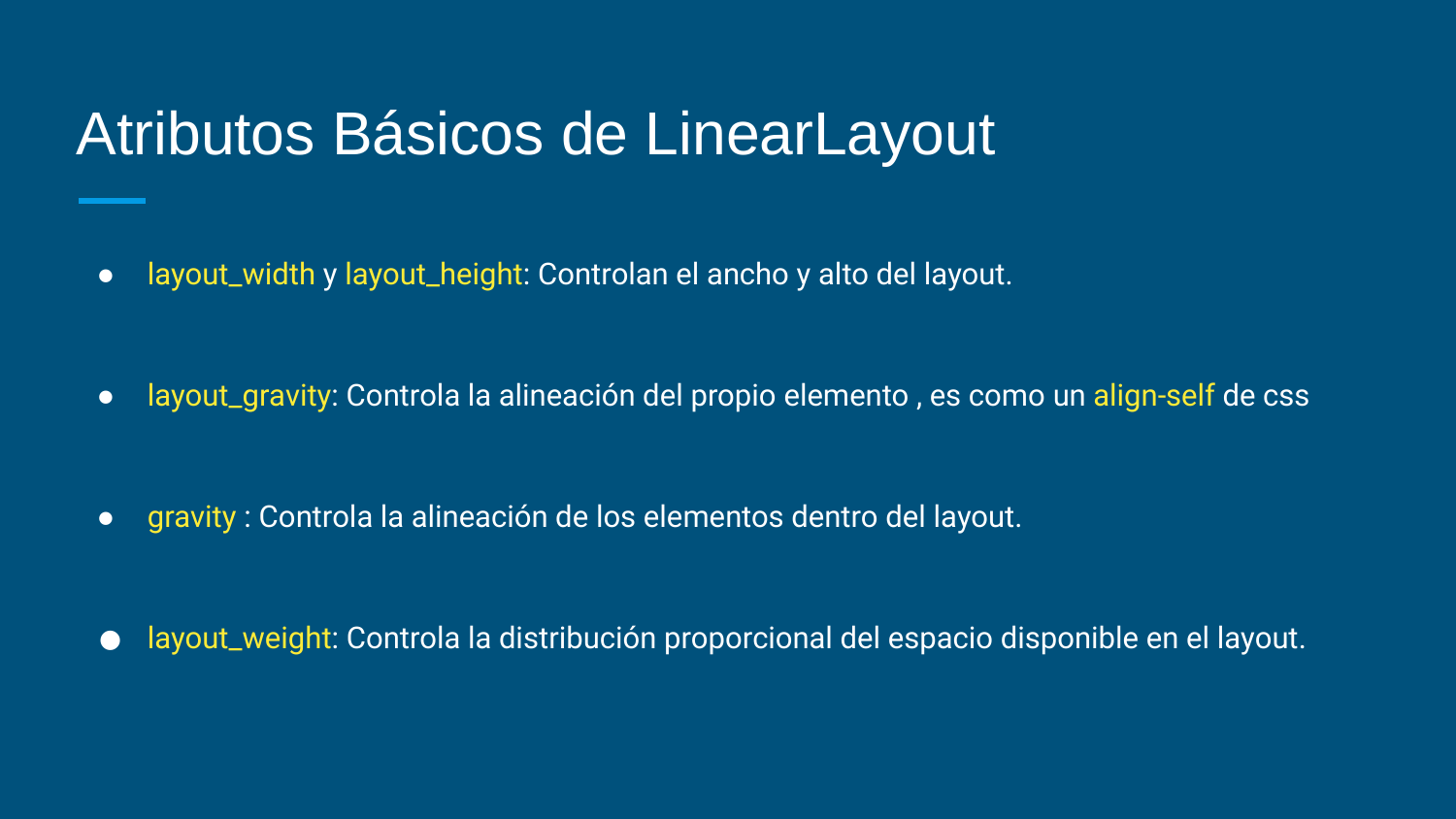

# Atributos Básicos de LinearLayout
layout_width y layout_height: Controlan el ancho y alto del layout.

layout_gravity: Controla la alineación del propio elemento , es como un align-self de css

gravity : Controla la alineación de los elementos dentro del layout.

layout_weight: Controla la distribución proporcional del espacio disponible en el layout.